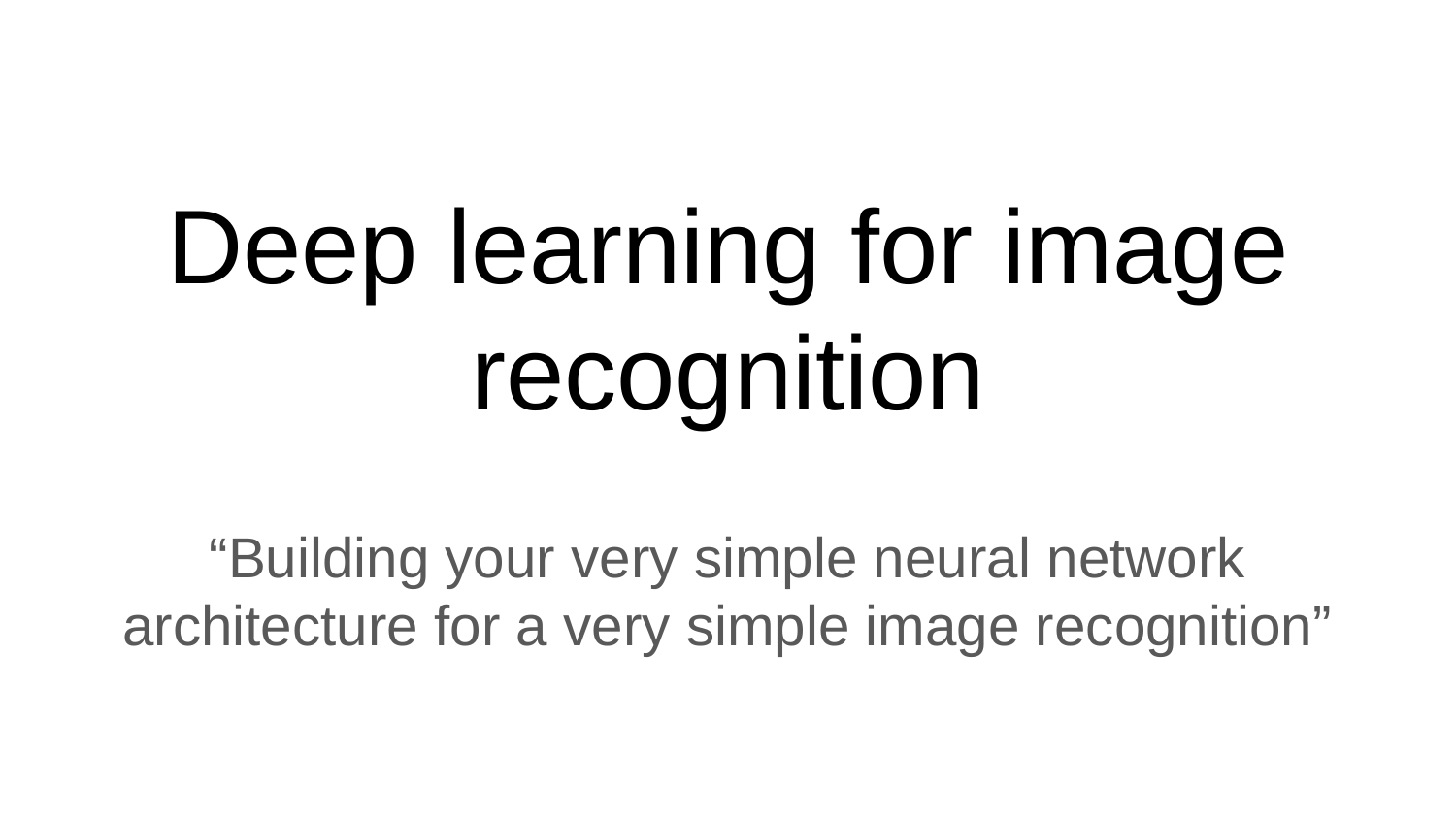

# Deep learning for image recognition
“Building your very simple neural network architecture for a very simple image recognition”